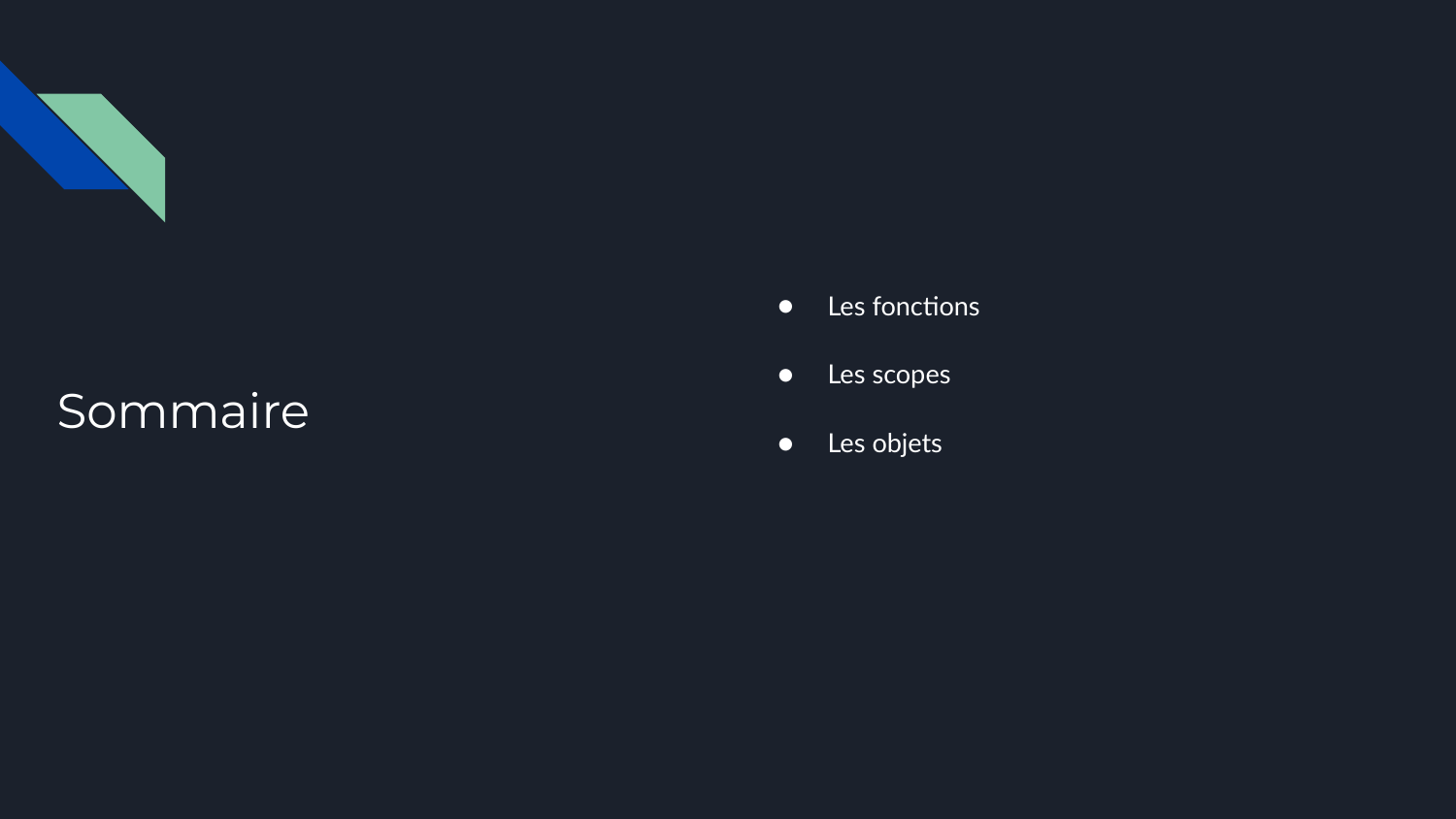

Les fonctions
Les scopes
Les objets
# Sommaire